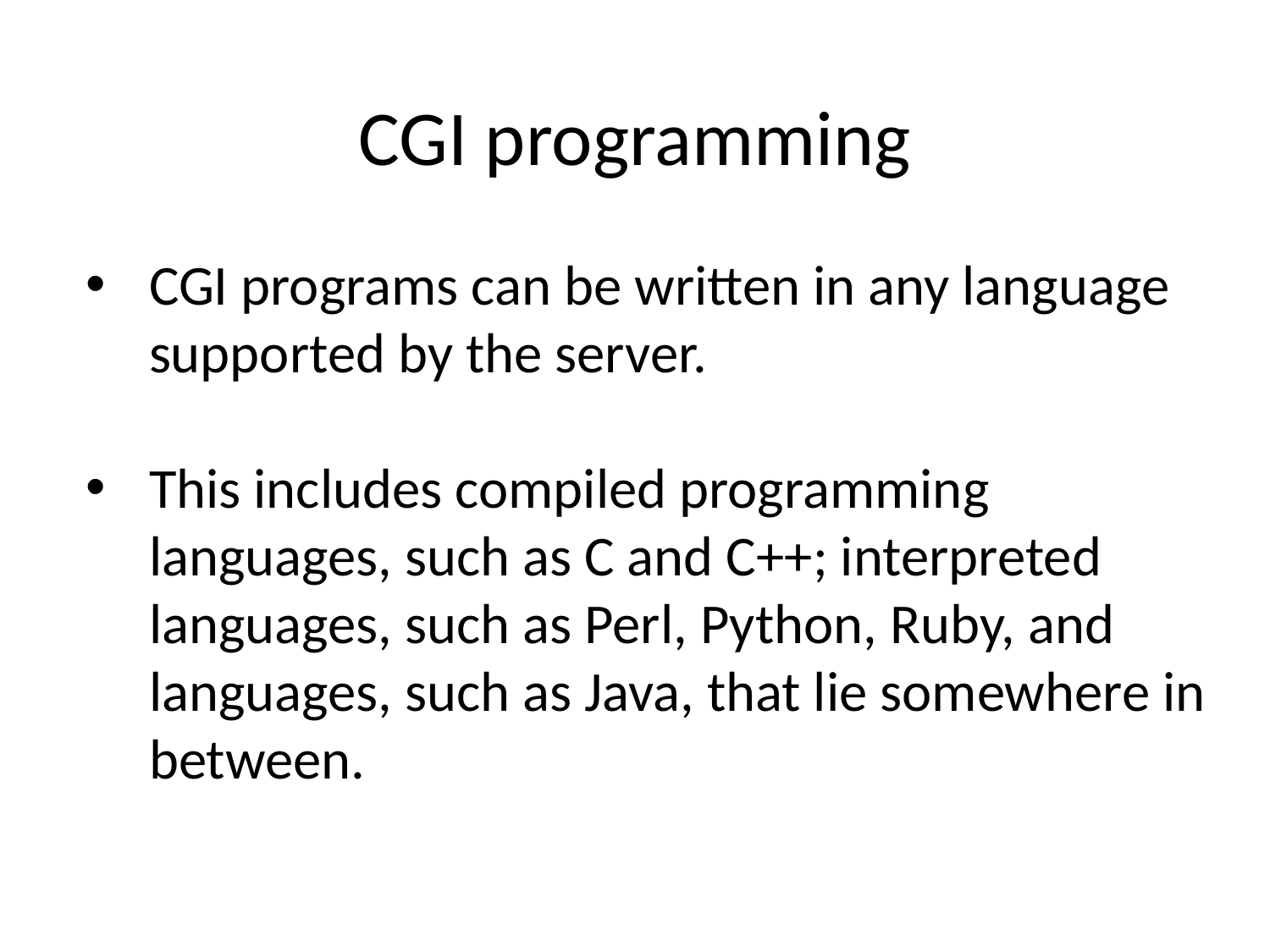

CGI programming
CGI programs can be written in any language supported by the server.

This includes compiled programming languages, such as C and C++; interpreted languages, such as Perl, Python, Ruby, and languages, such as Java, that lie somewhere in between.